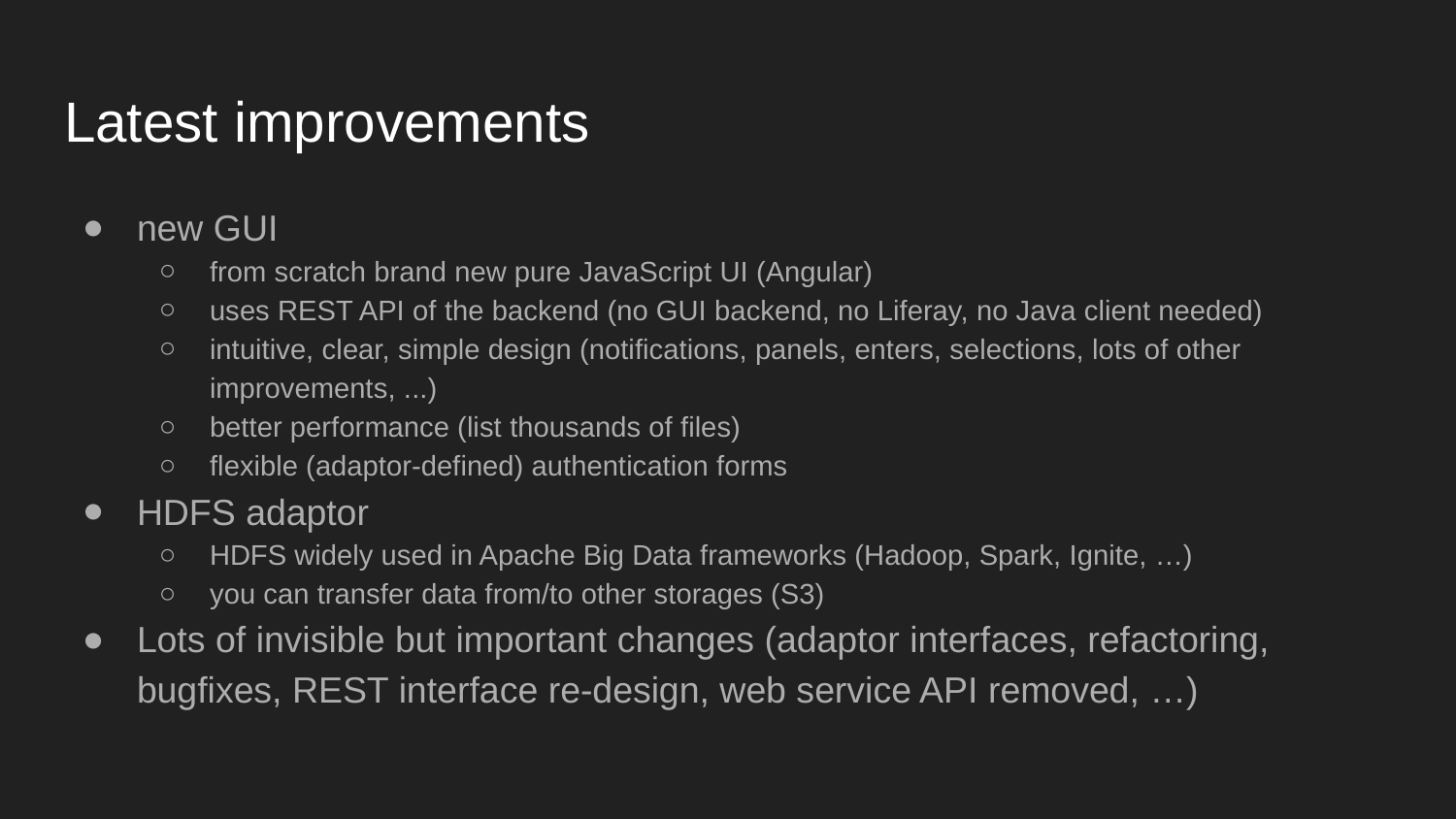

# Latest improvements
new GUI
from scratch brand new pure JavaScript UI (Angular)
uses REST API of the backend (no GUI backend, no Liferay, no Java client needed)
intuitive, clear, simple design (notifications, panels, enters, selections, lots of other improvements, ...)
better performance (list thousands of files)
flexible (adaptor-defined) authentication forms
HDFS adaptor
HDFS widely used in Apache Big Data frameworks (Hadoop, Spark, Ignite, …)
you can transfer data from/to other storages (S3)
Lots of invisible but important changes (adaptor interfaces, refactoring, bugfixes, REST interface re-design, web service API removed, …)